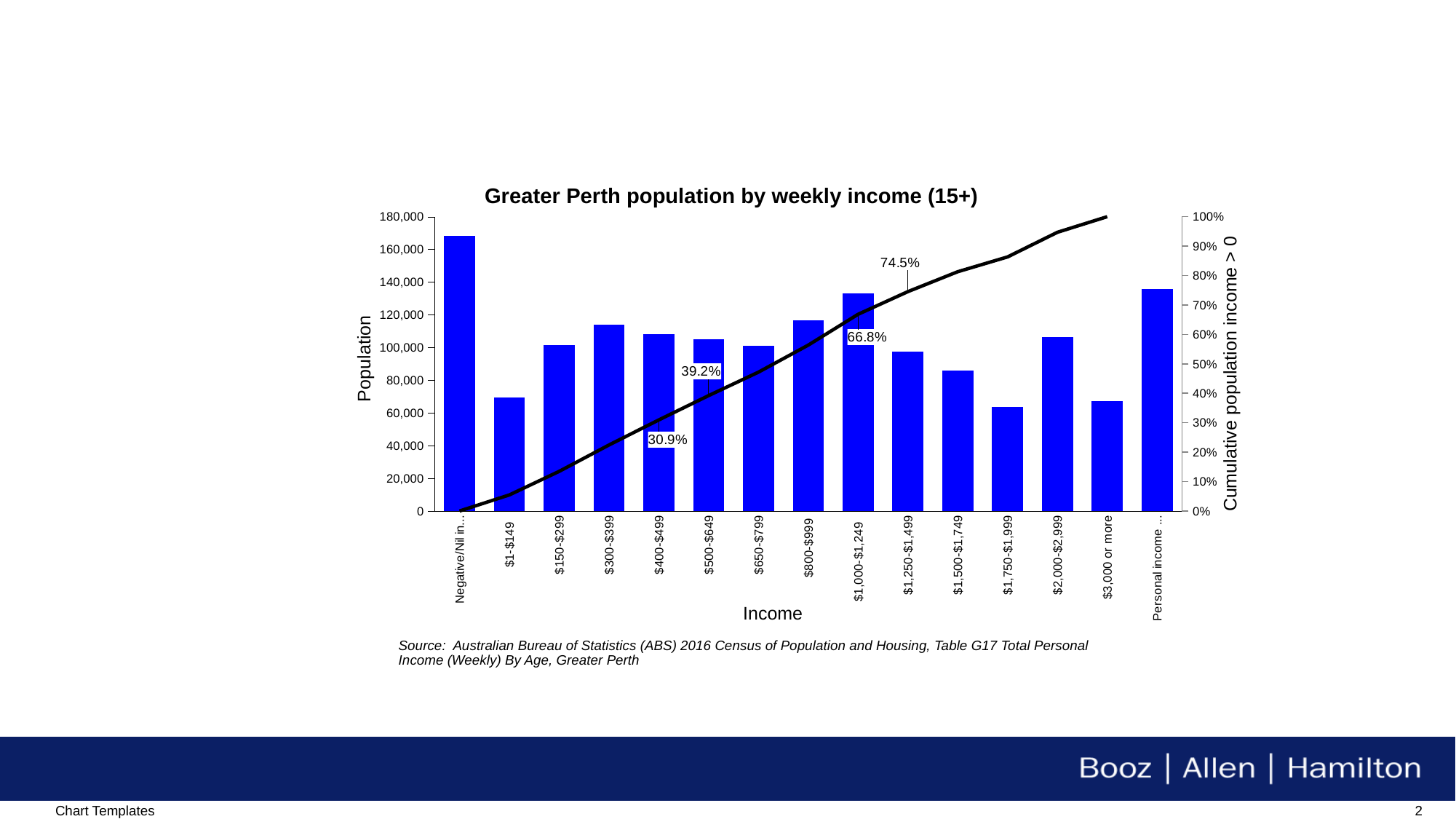

Greater Perth population by weekly income (15+)

### Chart

| Category | 15+ | 15+ cumulative percentage (income > 0) |
|---|---|---|
| Negative/Nil income | 168449.0 | 0.0 |
| $1-$149   | 69196.0 | 0.05451384156511038 |
| $150-$299 | 101667.0 | 0.1346089154190915 |
| $300-$399 | 113726.0 | 0.22420428431084455 |
| $400-$499 | 108097.0 | 0.3093650267188412 |
| $500-$649 | 105159.0 | 0.3922111603847387 |
| $650-$799 | 101017.0 | 0.47179415265860936 |
| $800-$999  | 116581.0 | 0.5636387414137706 |
| $1,000-$1,249   | 133028.0 | 0.6684405697813569 |
| $1,250-$1,499 | 97683.0 | 0.7453969774581688 |
| $1,500-$1,749 | 85843.0 | 0.8130256221988152 |
| $1,750-$1,999 | 63701.0 | 0.8632104048674536 |
| $2,000-$2,999 | 106259.0 | 0.946923138130461 |
| $3,000 or more | 67382.0 | 1.0000078781781556 |
| Personal income not stated | 135758.0 | None |
Population
Cumulative population income > 0
Income
Source:  Australian Bureau of Statistics (ABS) 2016 Census of Population and Housing, Table G17 Total Personal Income (Weekly) By Age, Greater Perth
Chart Templates